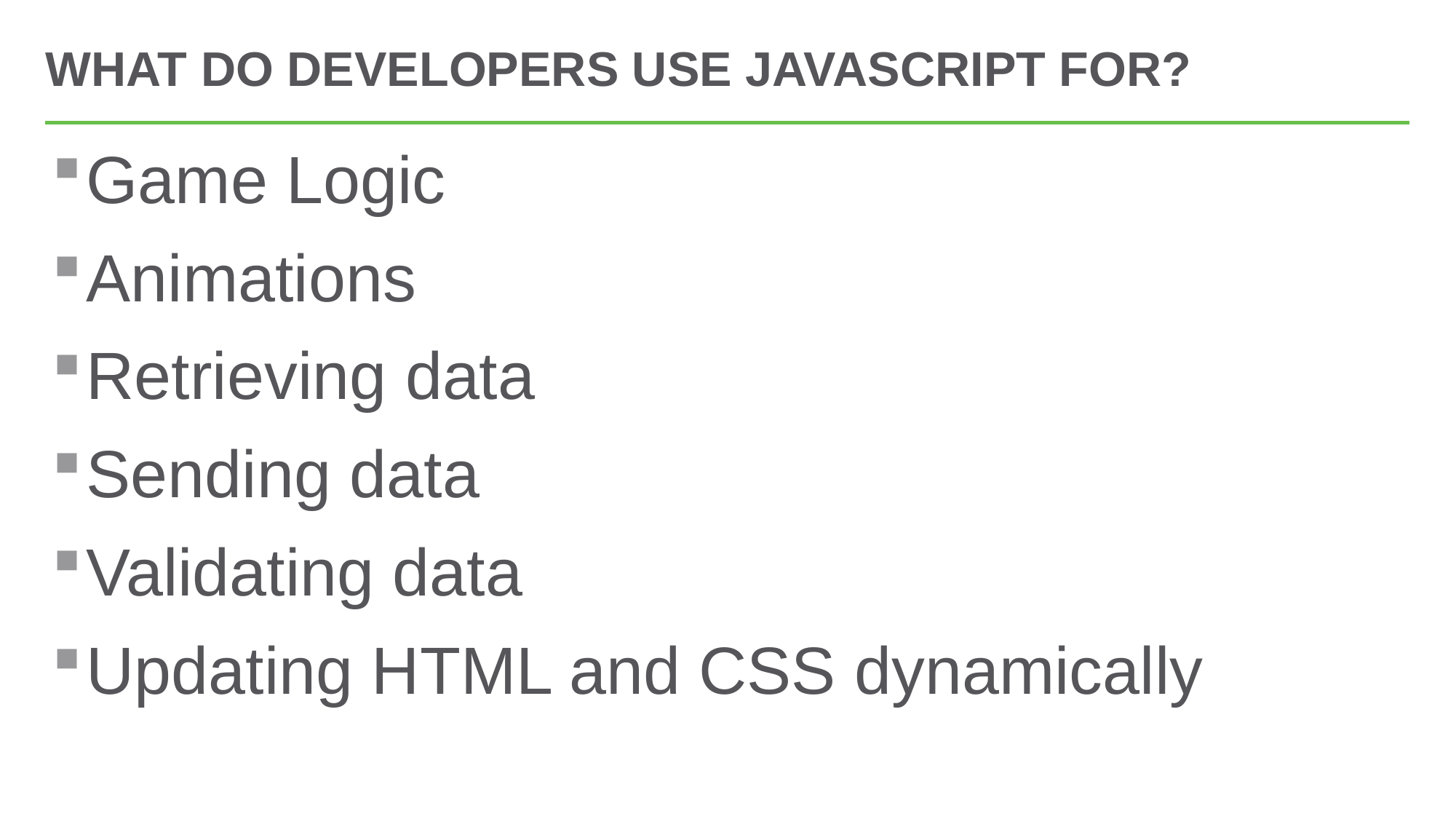

# What do developers use javascript for?
Game Logic
Animations
Retrieving data
Sending data
Validating data
Updating HTML and CSS dynamically